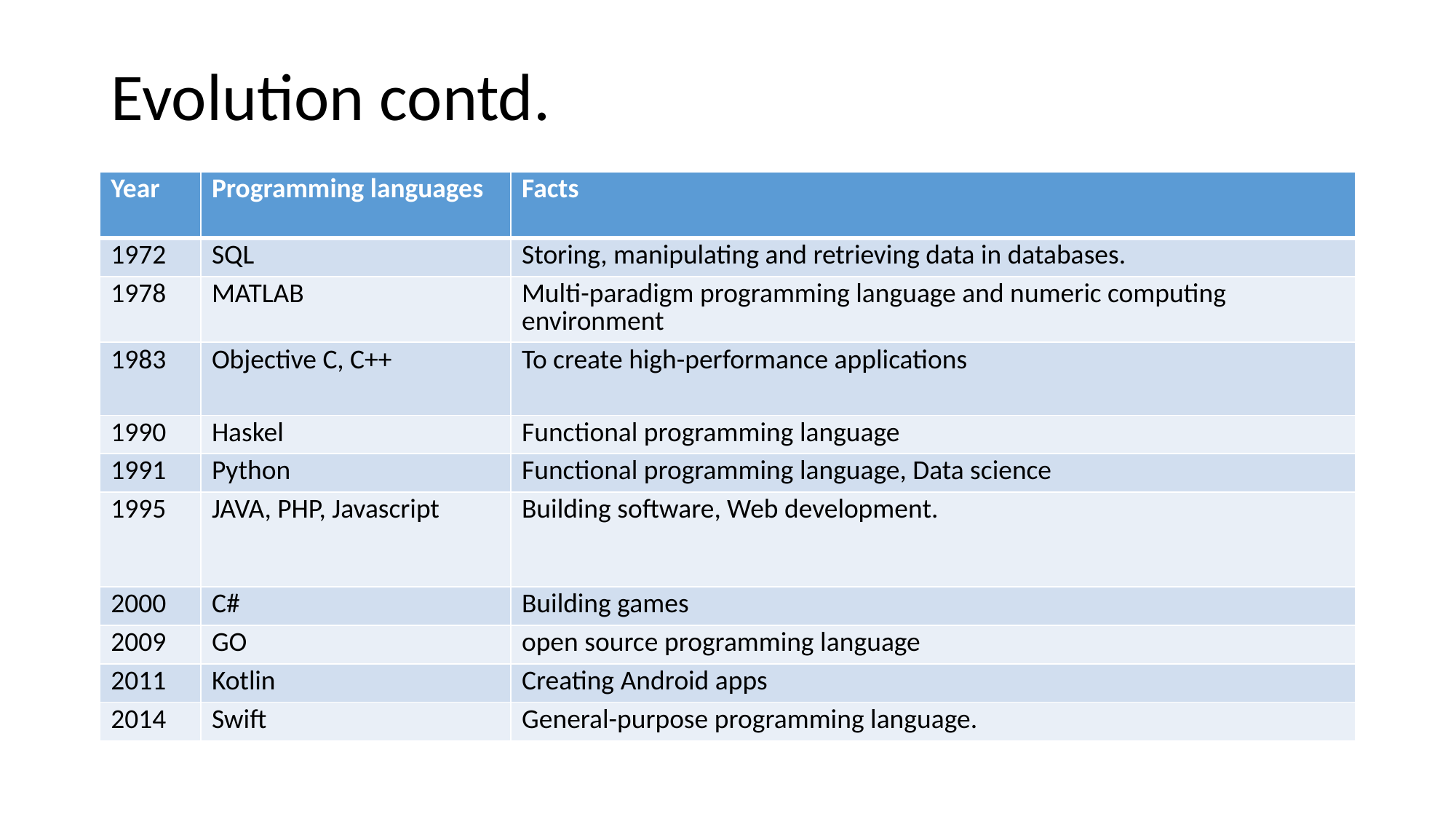

# Evolution contd.
| Year | Programming languages | Facts |
| --- | --- | --- |
| 1972 | SQL | Storing, manipulating and retrieving data in databases. |
| 1978 | MATLAB | Multi-paradigm programming language and numeric computing environment |
| 1983 | Objective C, C++ | To create high-performance applications |
| 1990 | Haskel | Functional programming language |
| 1991 | Python | Functional programming language, Data science |
| 1995 | JAVA, PHP, Javascript | Building software, Web development. |
| 2000 | C# | Building games |
| 2009 | GO | open source programming language |
| 2011 | Kotlin | Creating Android apps |
| 2014 | Swift | General-purpose programming language. |